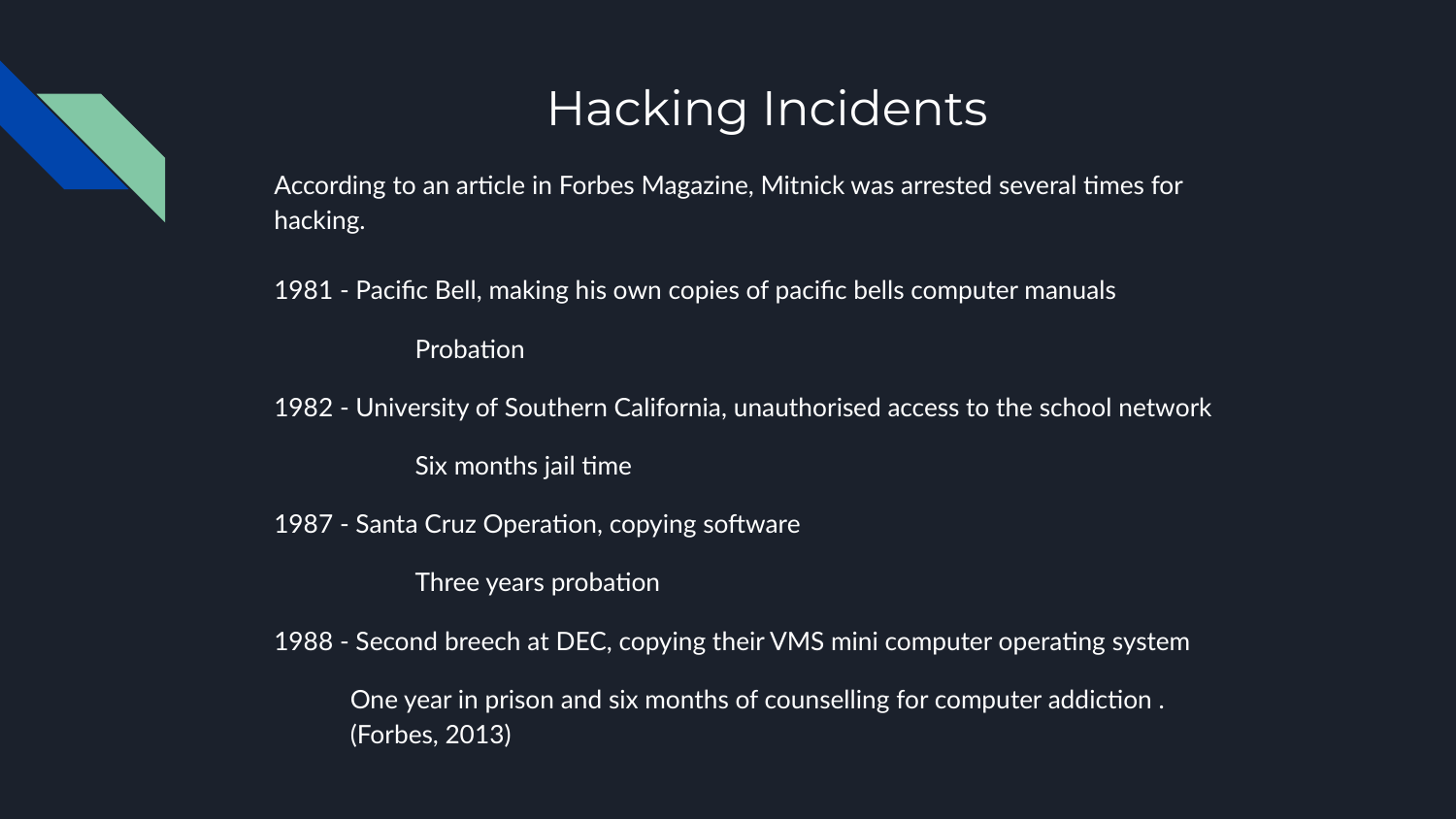

# Hacking Incidents
According to an article in Forbes Magazine, Mitnick was arrested several times for hacking.

1981 - Pacific Bell, making his own copies of pacific bells computer manuals
	Probation
1982 - University of Southern California, unauthorised access to the school network
	Six months jail time
1987 - Santa Cruz Operation, copying software
	Three years probation
1988 - Second breech at DEC, copying their VMS mini computer operating system
	One year in prison and six months of counselling for computer addiction . 					(Forbes, 2013)